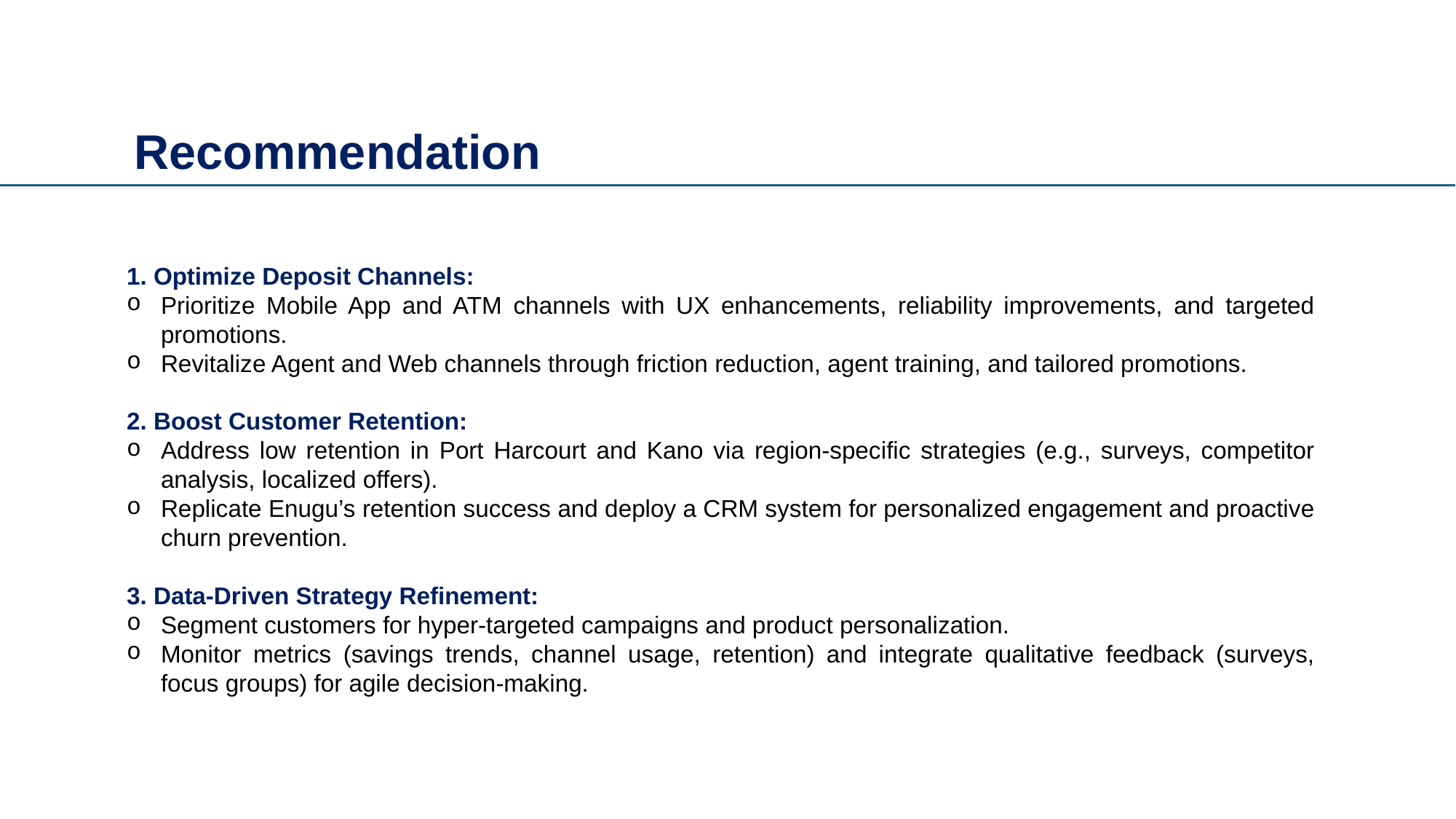

Recommendation
1. Optimize Deposit Channels:
Prioritize Mobile App and ATM channels with UX enhancements, reliability improvements, and targeted promotions.
Revitalize Agent and Web channels through friction reduction, agent training, and tailored promotions.

2. Boost Customer Retention:
Address low retention in Port Harcourt and Kano via region-specific strategies (e.g., surveys, competitor analysis, localized offers).
Replicate Enugu’s retention success and deploy a CRM system for personalized engagement and proactive churn prevention.

3. Data-Driven Strategy Refinement:
Segment customers for hyper-targeted campaigns and product personalization.
Monitor metrics (savings trends, channel usage, retention) and integrate qualitative feedback (surveys, focus groups) for agile decision-making.